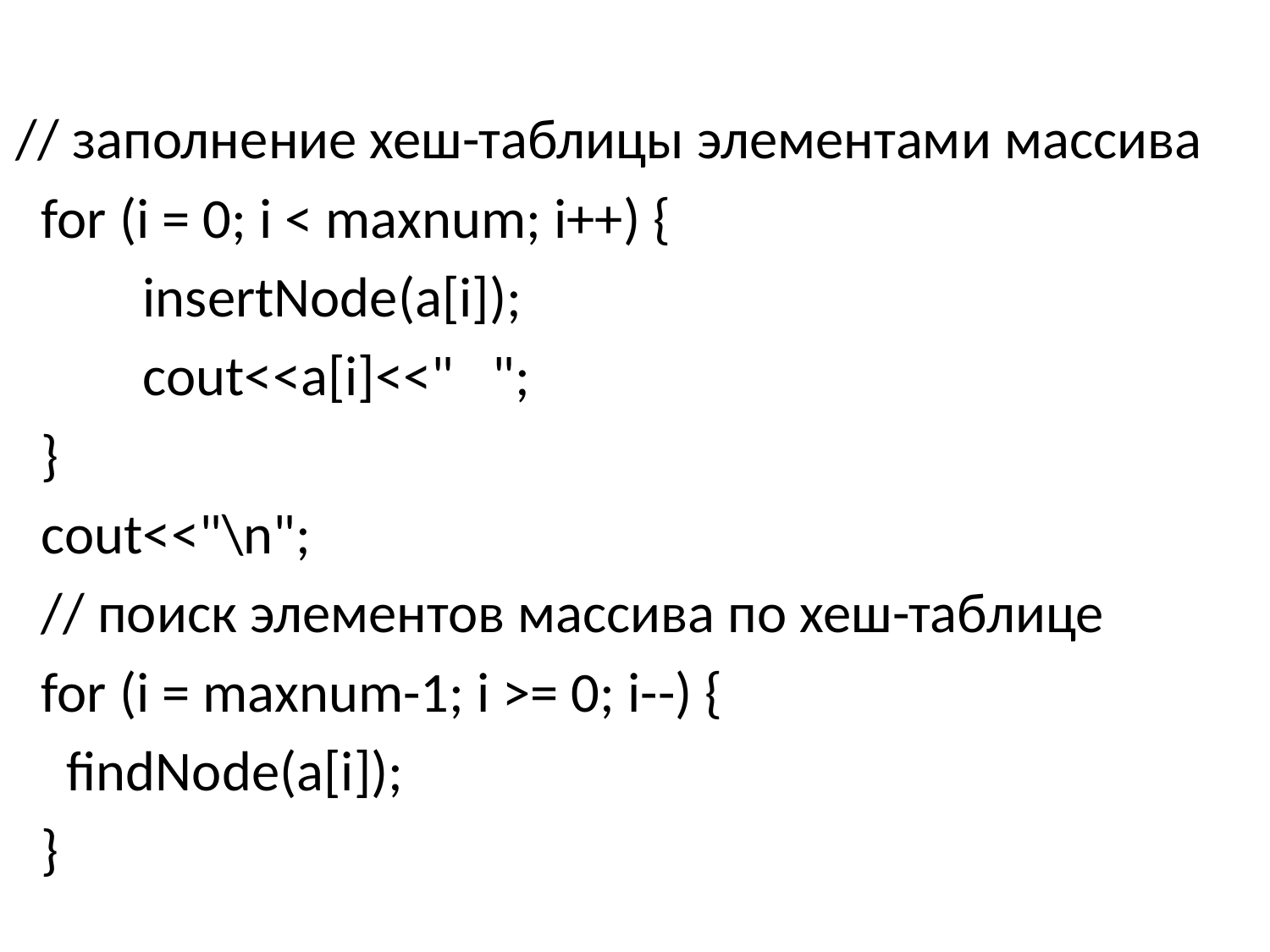

// заполнение хеш-таблицы элементами массива
  for (i = 0; i < maxnum; i++) {
	insertNode(a[i]);
	cout<<a[i]<<"   ";
  }
  cout<<"\n";
  // поиск элементов массива по хеш-таблице
  for (i = maxnum-1; i >= 0; i--) {
    findNode(a[i]);
  }